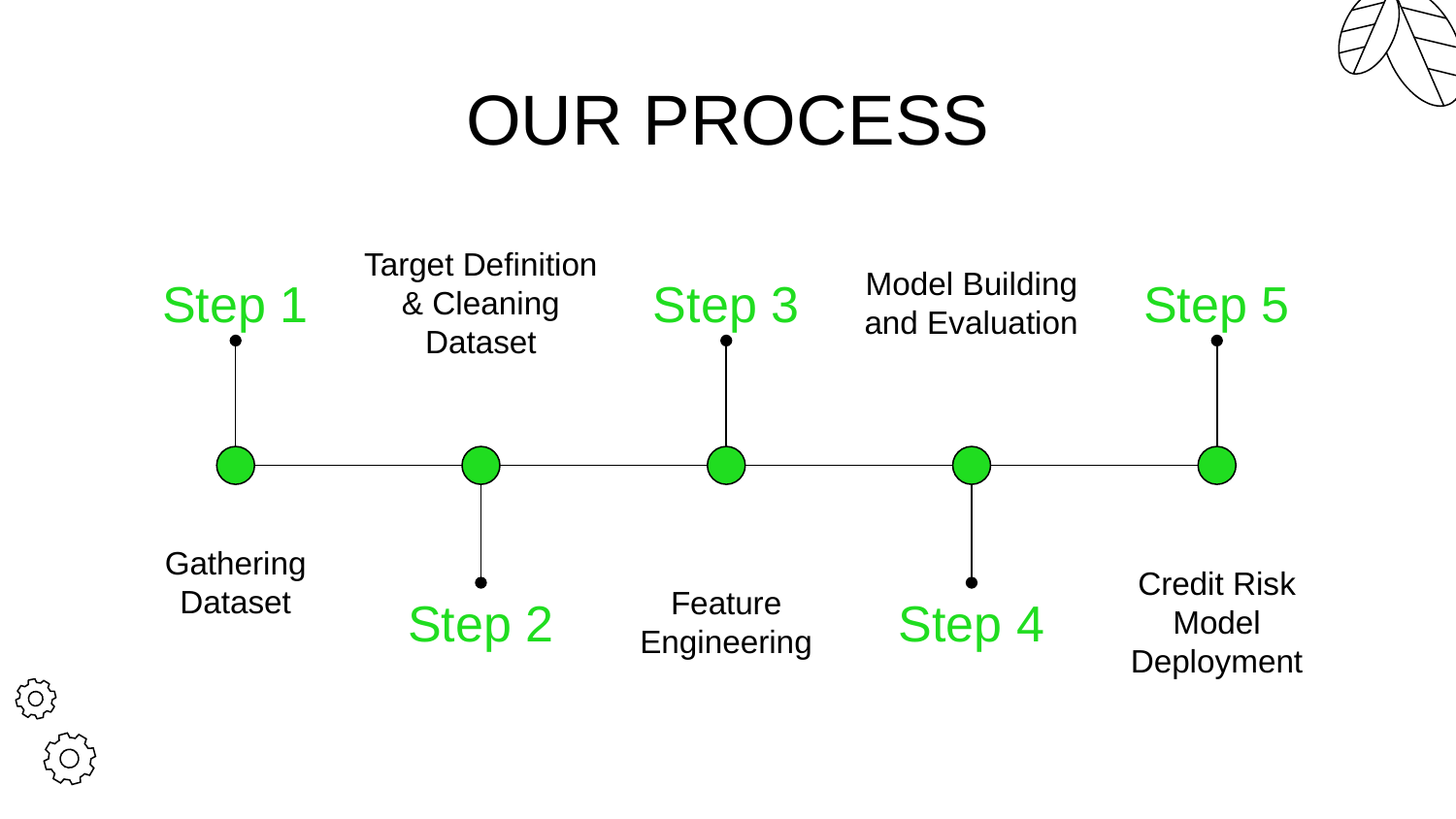

# OUR PROCESS
Target Definition & Cleaning Dataset
Model Building and Evaluation
Step 1
Step 3
Step 5

Gathering Dataset
Feature Engineering
Credit Risk Model Deployment
Step 2
Step 4